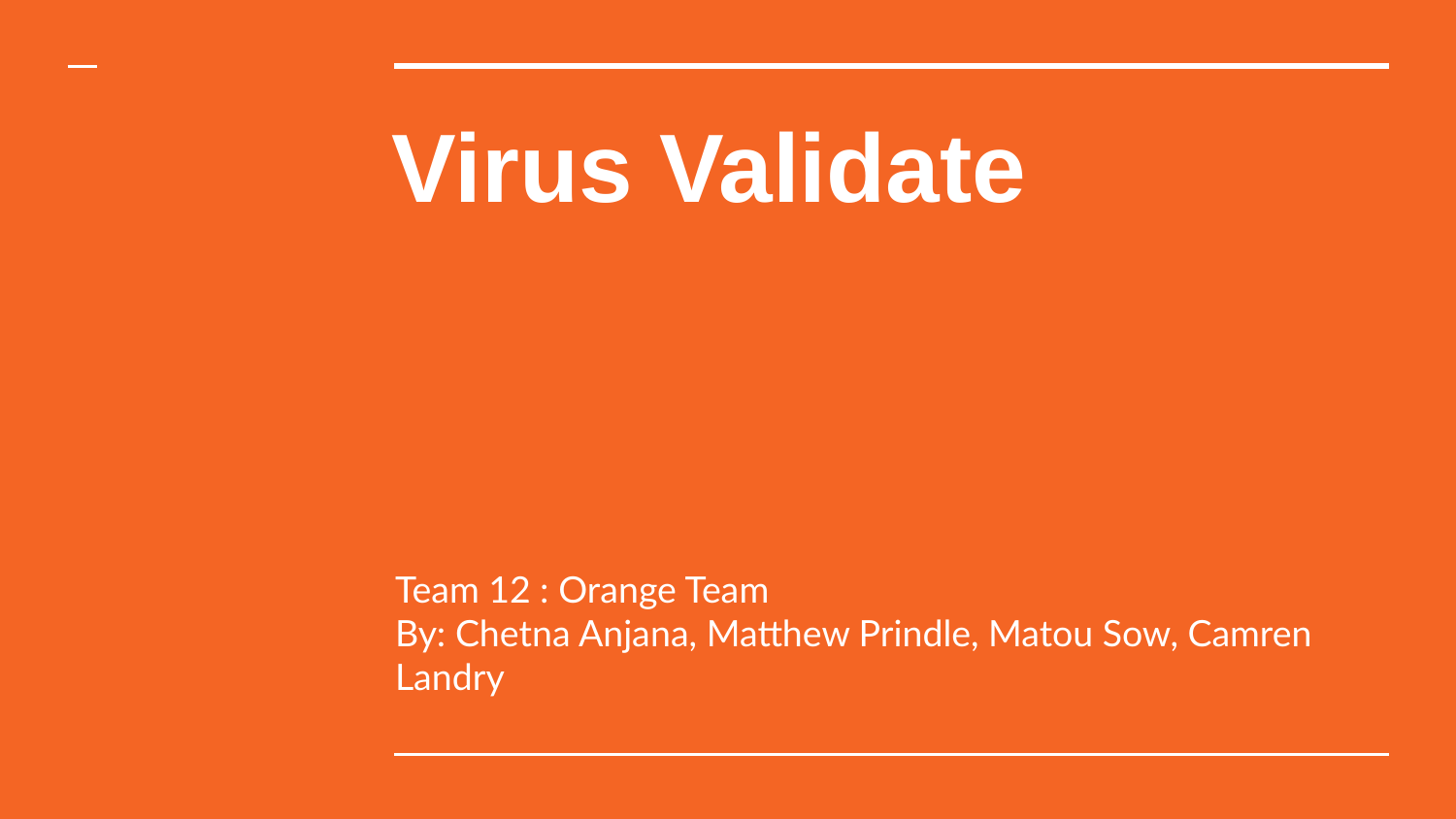

# Virus Validate
Team 12 : Orange Team
By: Chetna Anjana, Matthew Prindle, Matou Sow, Camren Landry